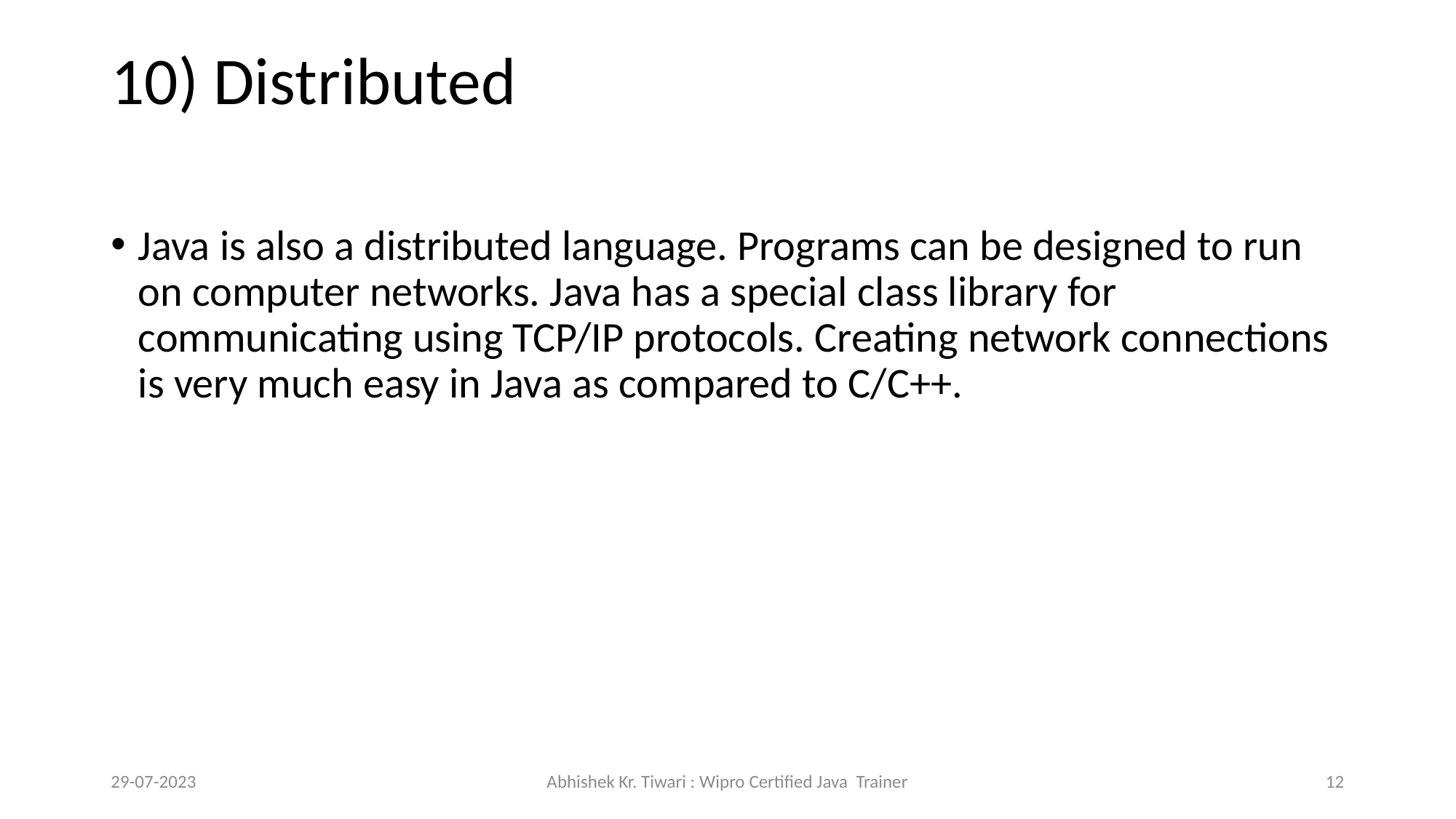

# 10) Distributed
Java is also a distributed language. Programs can be designed to run on computer networks. Java has a special class library for communicating using TCP/IP protocols. Creating network connections is very much easy in Java as compared to C/C++.

29-07-2023
Abhishek Kr. Tiwari : Wipro Certified Java  Trainer
12